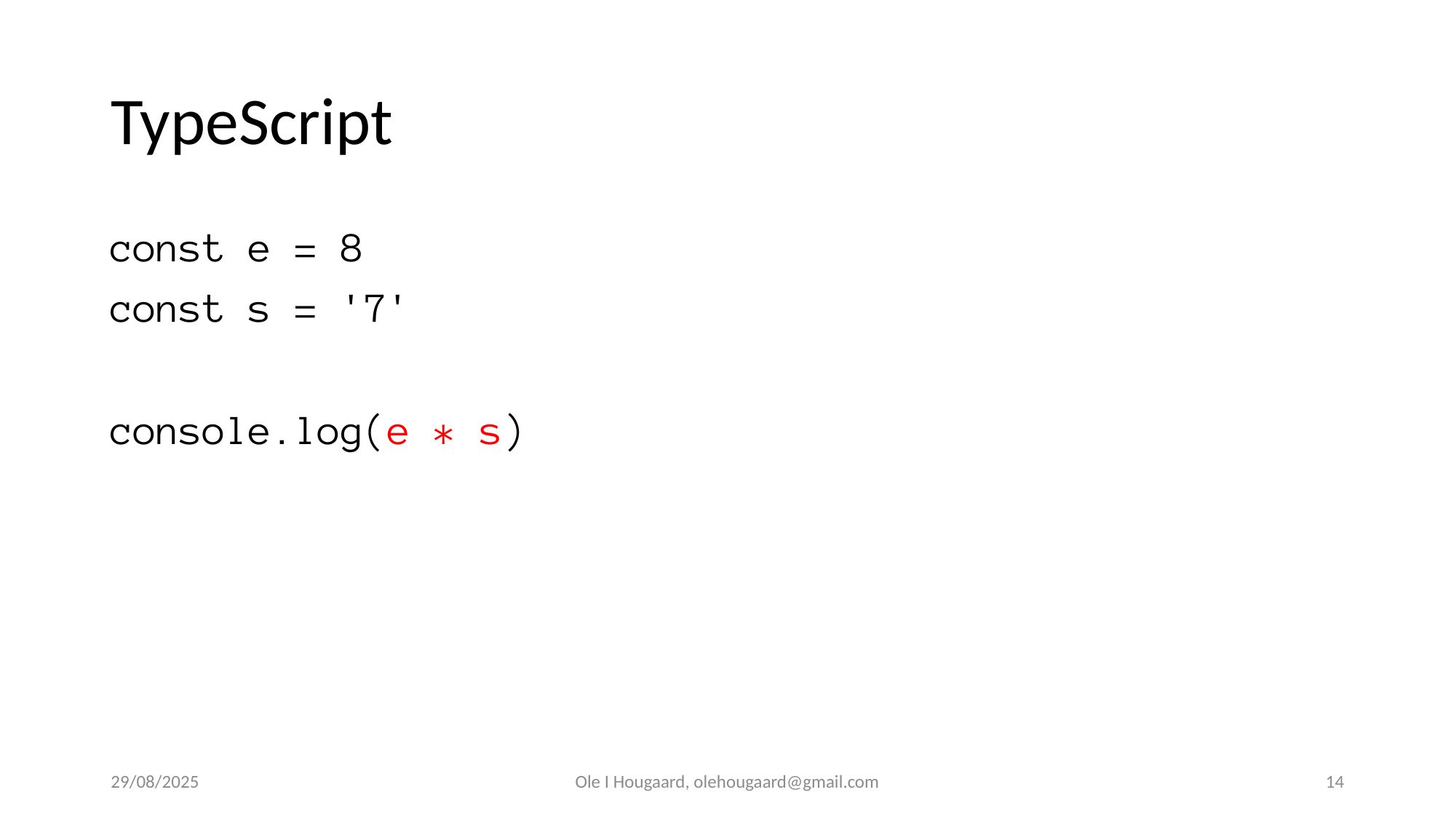

# TypeScript
const e = 8
const s = '7'

console.log(e * s)
29/08/2025
Ole I Hougaard, olehougaard@gmail.com
14